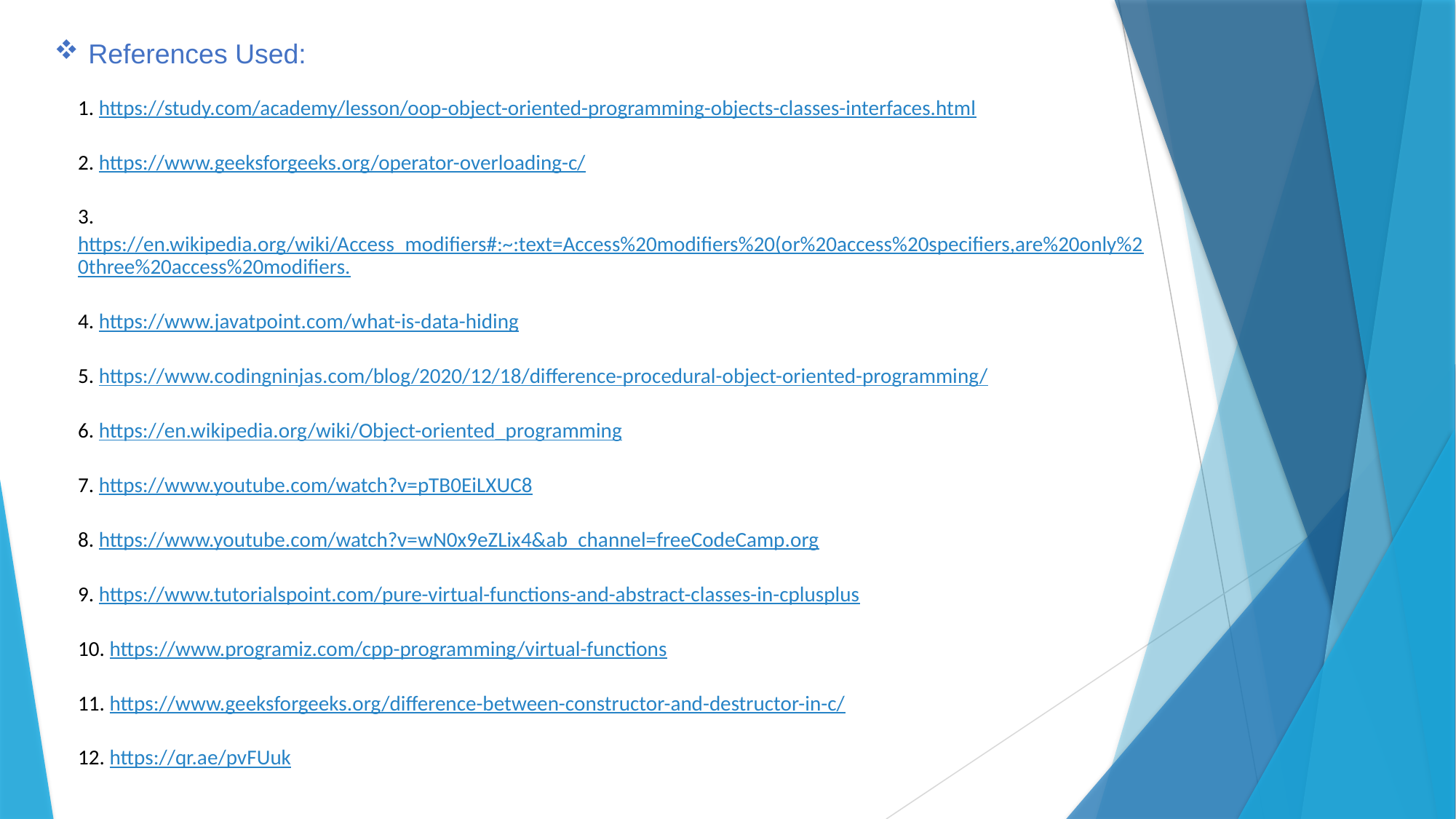

# References Used:
1. https://study.com/academy/lesson/oop-object-oriented-programming-objects-classes-interfaces.html
2. https://www.geeksforgeeks.org/operator-overloading-c/
3. https://en.wikipedia.org/wiki/Access_modifiers#:~:text=Access%20modifiers%20(or%20access%20specifiers,are%20only%20three%20access%20modifiers.
4. https://www.javatpoint.com/what-is-data-hiding
5. https://www.codingninjas.com/blog/2020/12/18/difference-procedural-object-oriented-programming/
6. https://en.wikipedia.org/wiki/Object-oriented_programming
7. https://www.youtube.com/watch?v=pTB0EiLXUC8
8. https://www.youtube.com/watch?v=wN0x9eZLix4&ab_channel=freeCodeCamp.org
9. https://www.tutorialspoint.com/pure-virtual-functions-and-abstract-classes-in-cplusplus
10. https://www.programiz.com/cpp-programming/virtual-functions
11. https://www.geeksforgeeks.org/difference-between-constructor-and-destructor-in-c/
12. https://qr.ae/pvFUuk